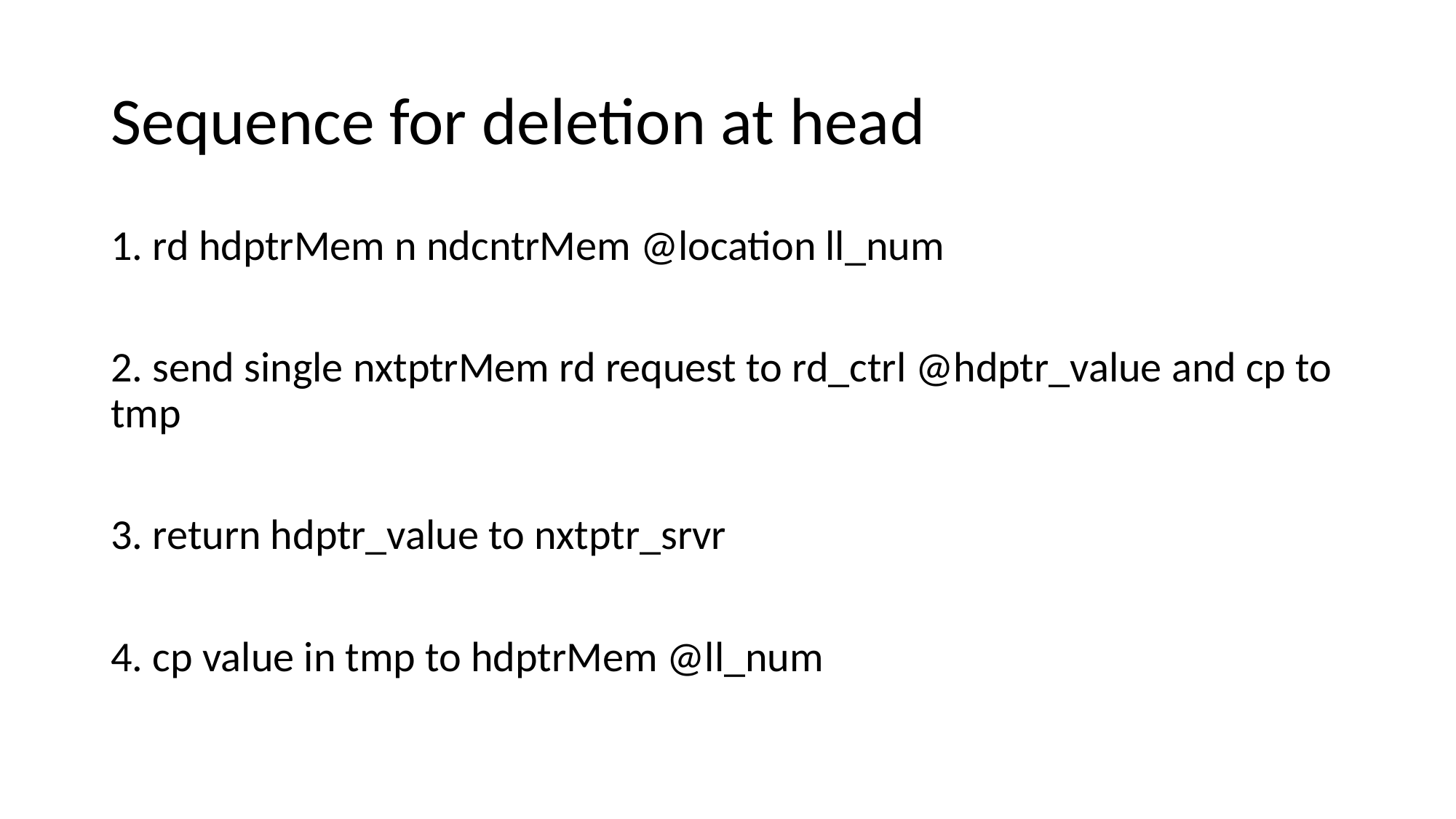

# Sequence for deletion at head
1. rd hdptrMem n ndcntrMem @location ll_num

2. send single nxtptrMem rd request to rd_ctrl @hdptr_value and cp to tmp

3. return hdptr_value to nxtptr_srvr

4. cp value in tmp to hdptrMem @ll_num